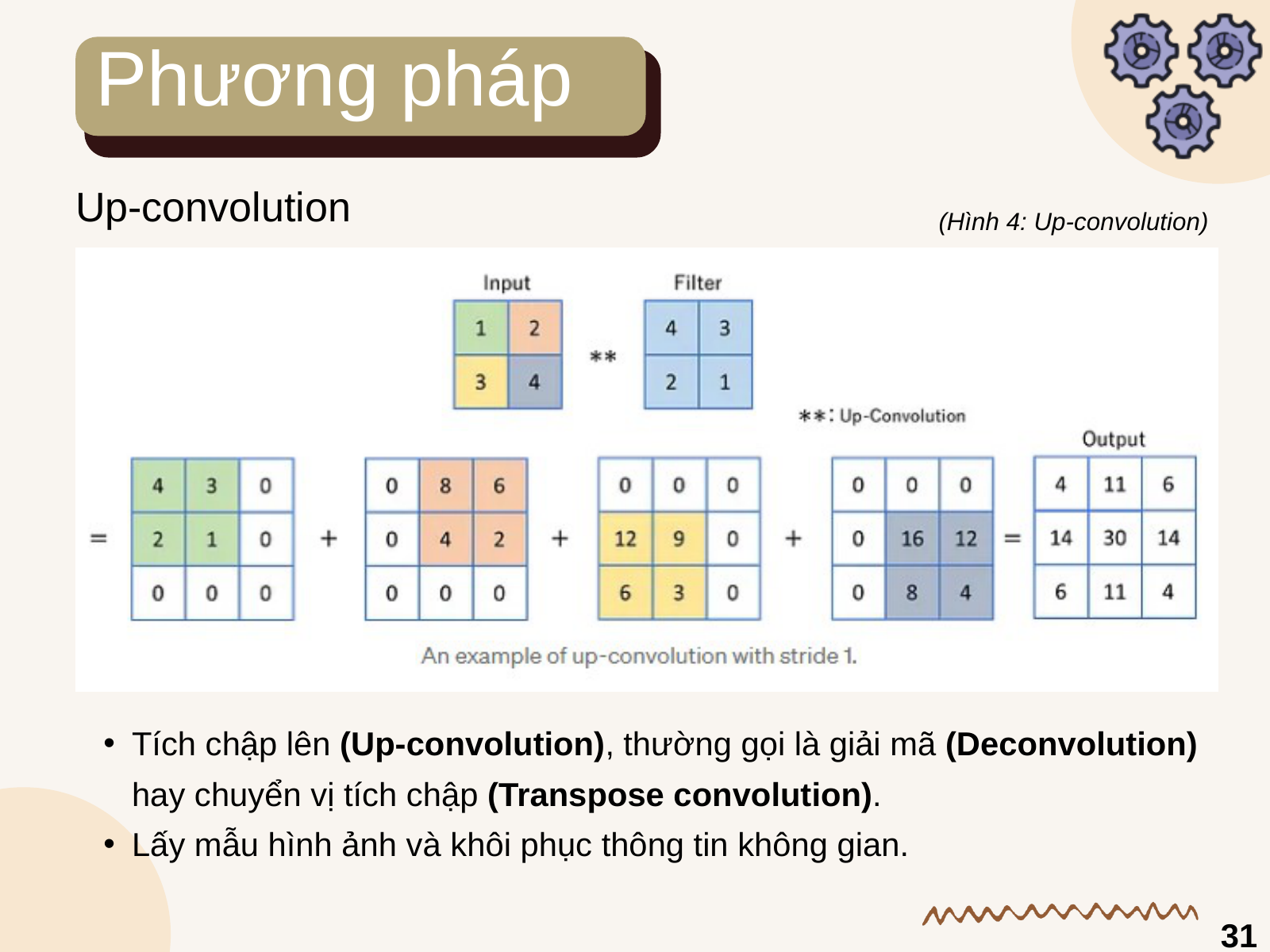

Phương pháp
Up-convolution
(Hình 4: Up-convolution)

Tích chập lên (Up-convolution), thường gọi là giải mã (Deconvolution) hay chuyển vị tích chập (Transpose convolution).
Lấy mẫu hình ảnh và khôi phục thông tin không gian.

31